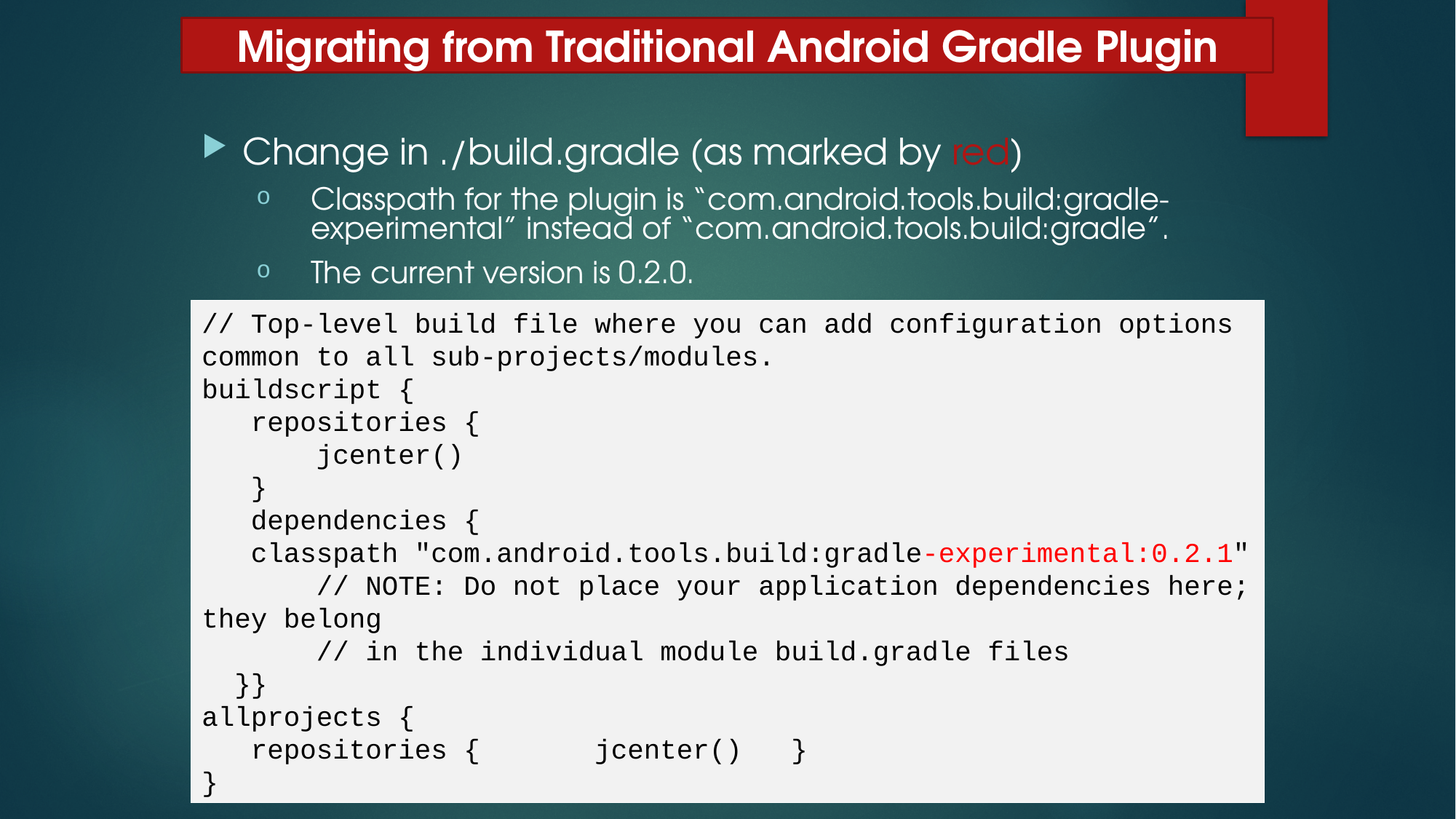

Migrating from Traditional Android Gradle Plugin

Change in ./build.gradle (as marked by red)
Classpath for the plugin is “com.android.tools.build:gradle-experimental” instead of “com.android.tools.build:gradle”.
The current version is 0.2.0.
// Top-level build file where you can add configuration options common to all sub-projects/modules.
buildscript {
   repositories {
       jcenter()
   }
   dependencies {
   classpath "com.android.tools.build:gradle-experimental:0.2.1"
       // NOTE: Do not place your application dependencies here; they belong
       // in the individual module build.gradle files
  }}
allprojects {
   repositories {       jcenter()   }
}